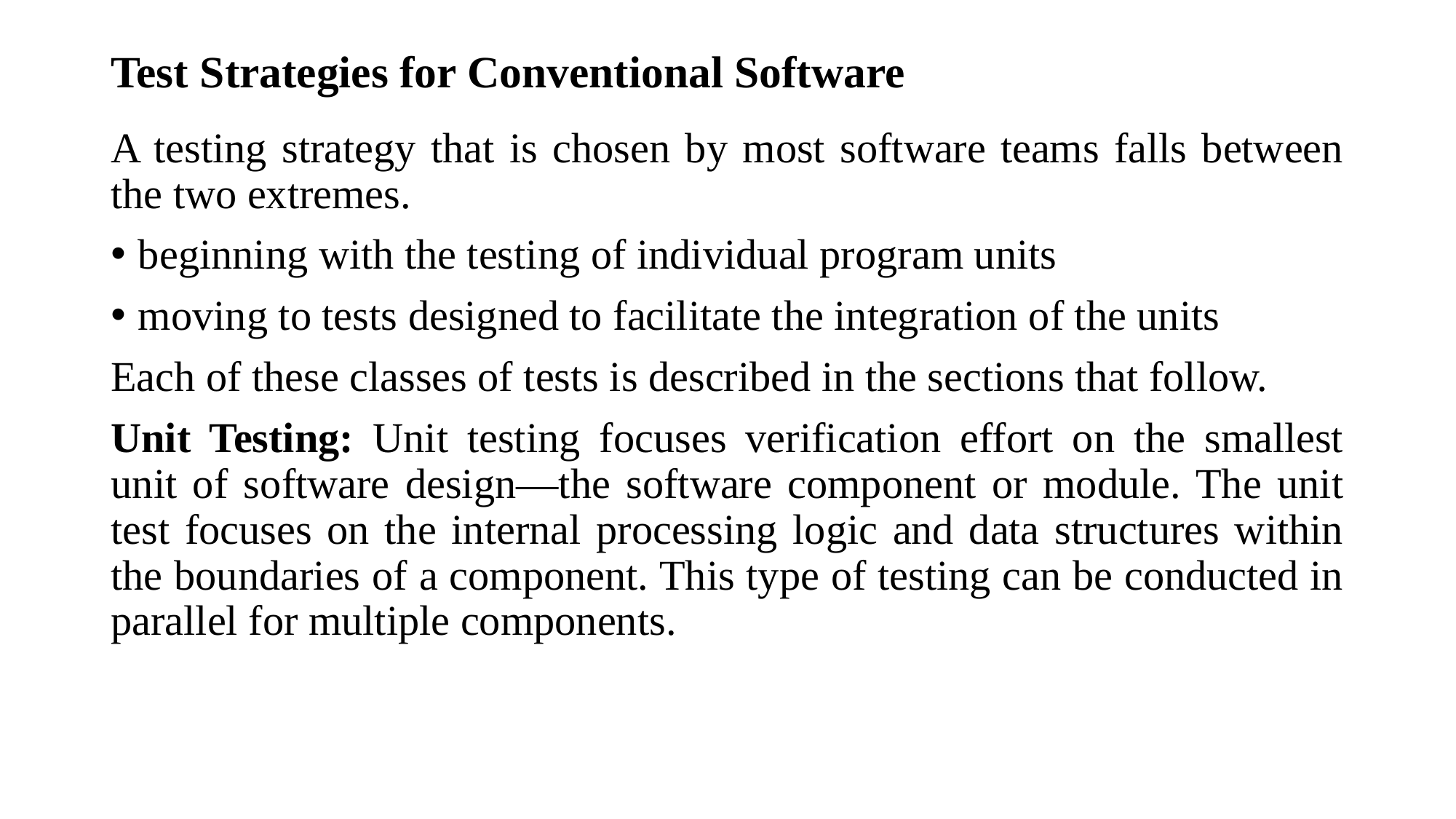

# Test Strategies for Conventional Software
A testing strategy that is chosen by most software teams falls between the two extremes.
beginning with the testing of individual program units
moving to tests designed to facilitate the integration of the units
Each of these classes of tests is described in the sections that follow.
Unit Testing: Unit testing focuses verification effort on the smallest unit of software design—the software component or module. The unit test focuses on the internal processing logic and data structures within the boundaries of a component. This type of testing can be conducted in parallel for multiple components.